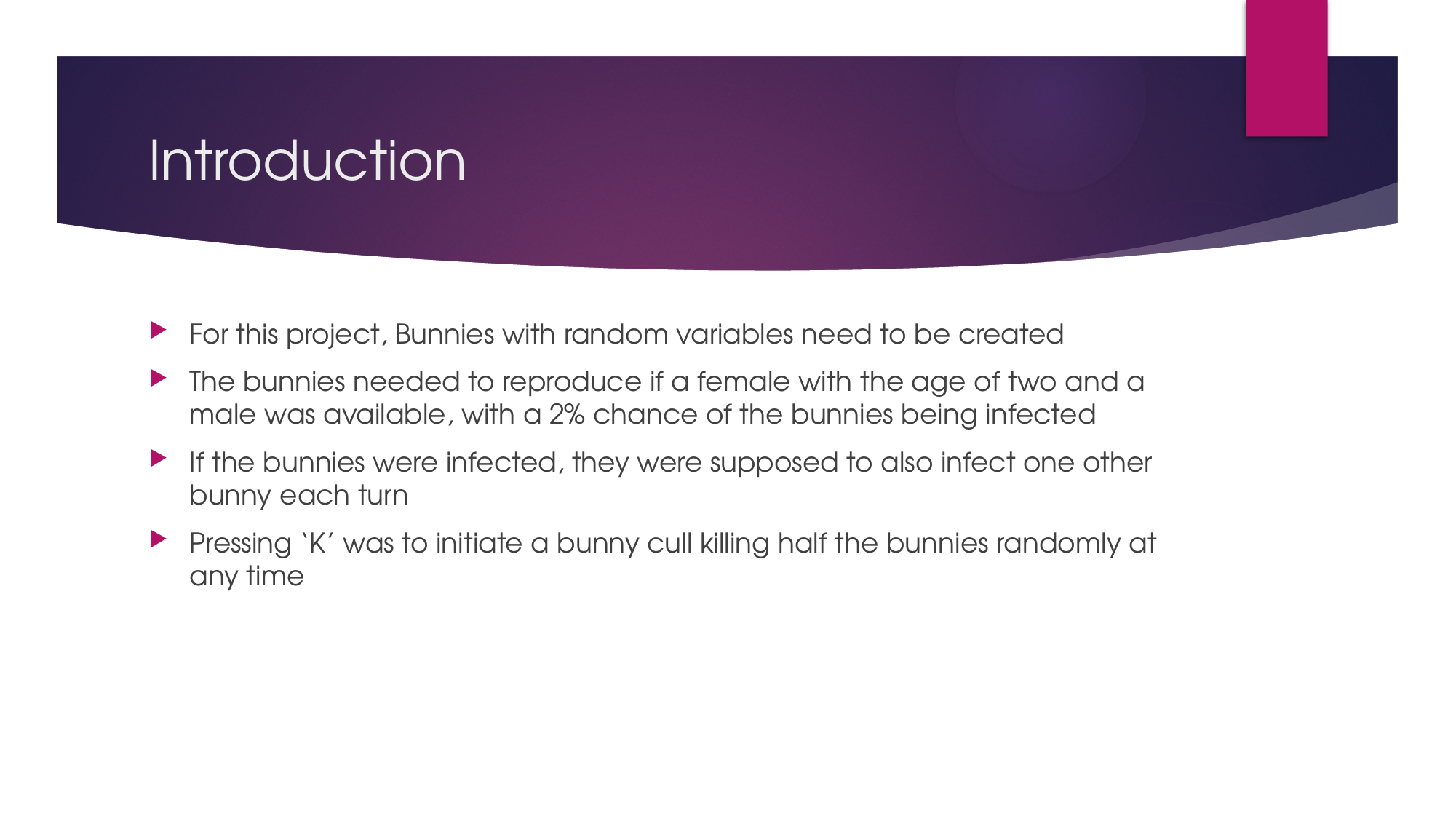

# Introduction
For this project, Bunnies with random variables need to be created
The bunnies needed to reproduce if a female with the age of two and a male was available, with a 2% chance of the bunnies being infected
If the bunnies were infected, they were supposed to also infect one other bunny each turn
Pressing ‘K’ was to initiate a bunny cull killing half the bunnies randomly at any time